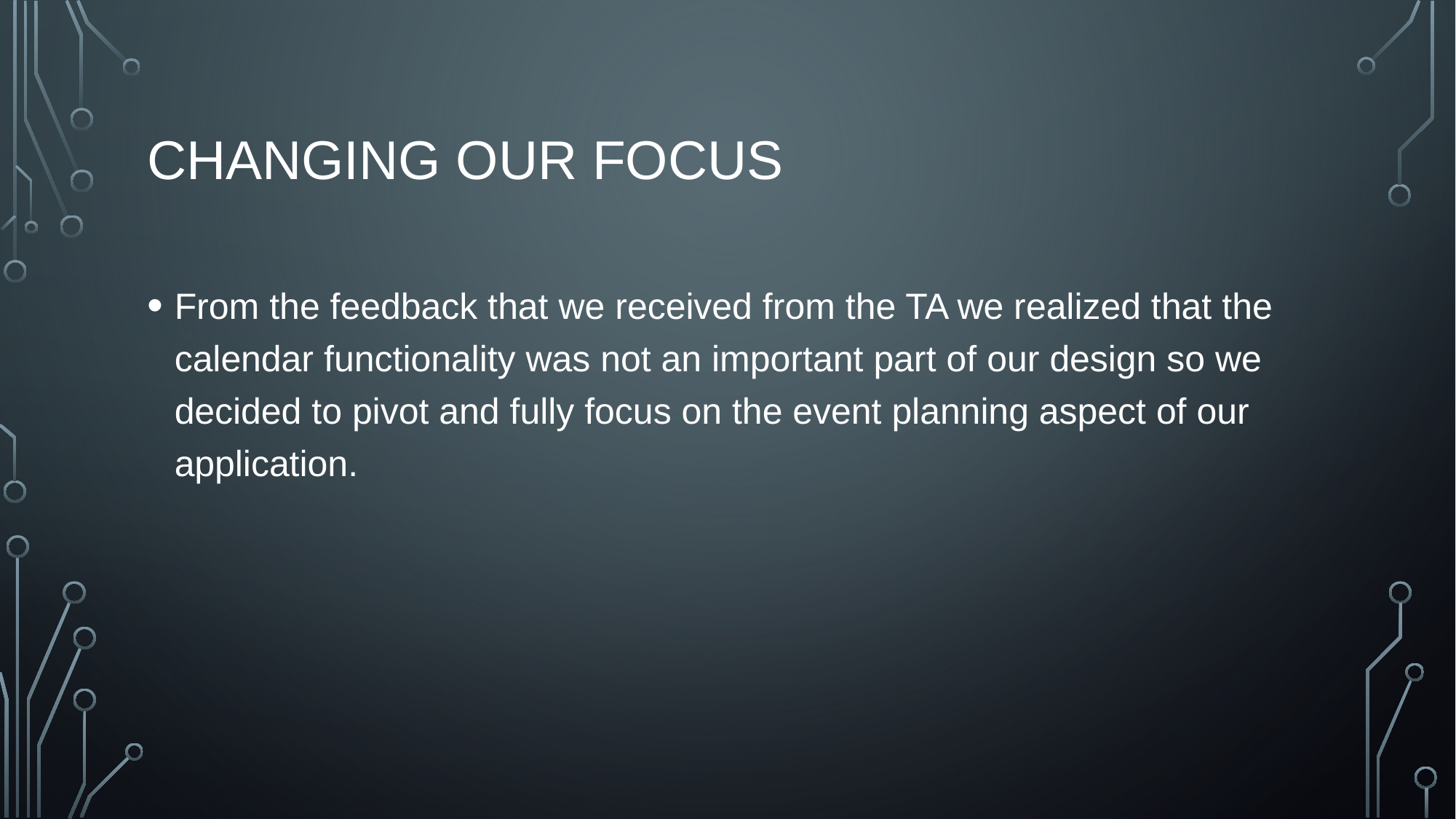

# Changing our Focus
From the feedback that we received from the TA we realized that the calendar functionality was not an important part of our design so we decided to pivot and fully focus on the event planning aspect of our application.